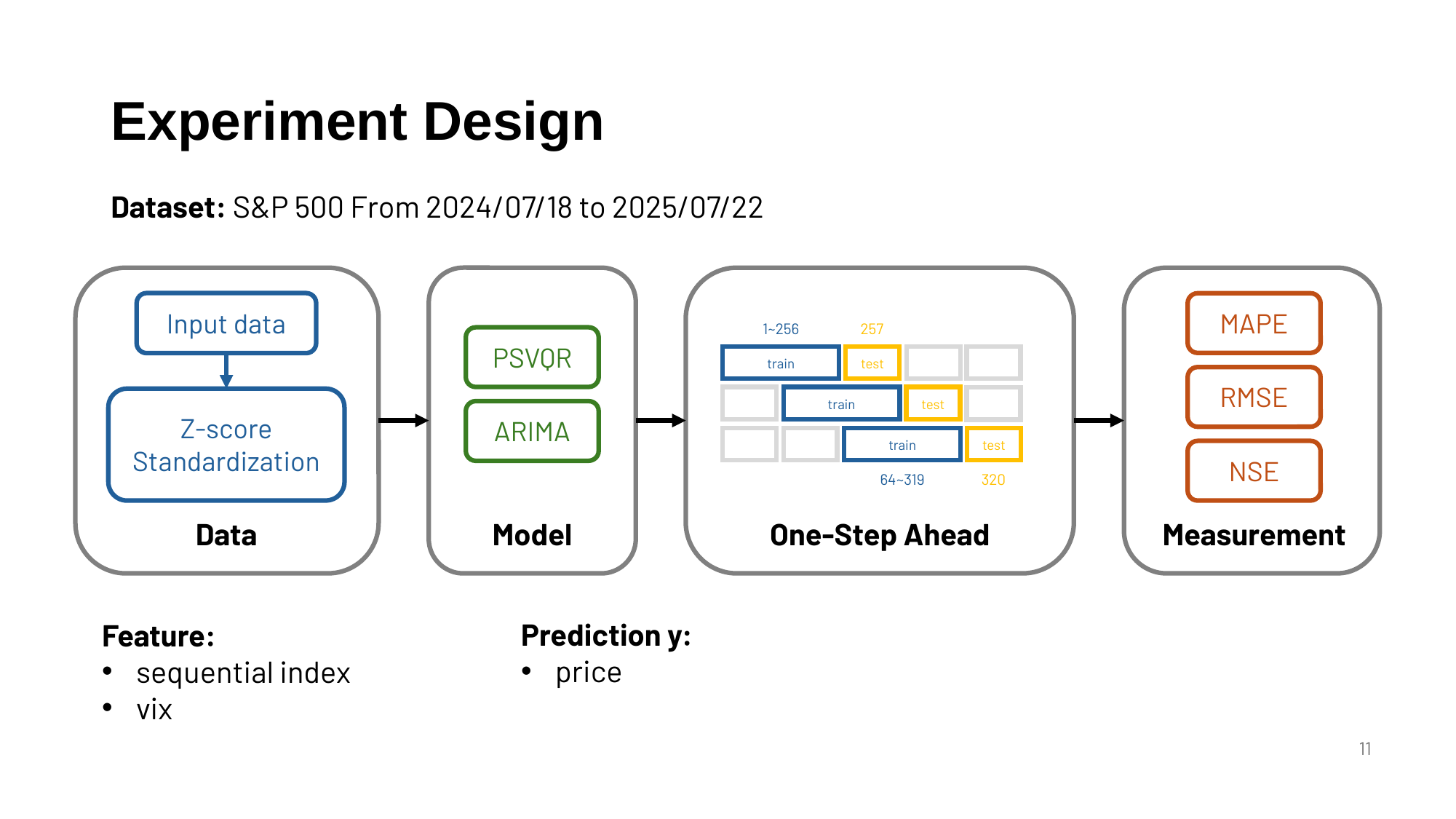

# Experiment Design
Dataset: S&P 500 From 2024/07/18 to 2025/07/22

Input data

Z-score Standardization
Data

PSVQR

ARIMA
Model

1~256
257

train

test

train

test

train

test
64~319
320
One-Step Ahead

MAPE

RMSE

NSE
Measurement
Prediction y:
price
Feature:
sequential index
vix
11